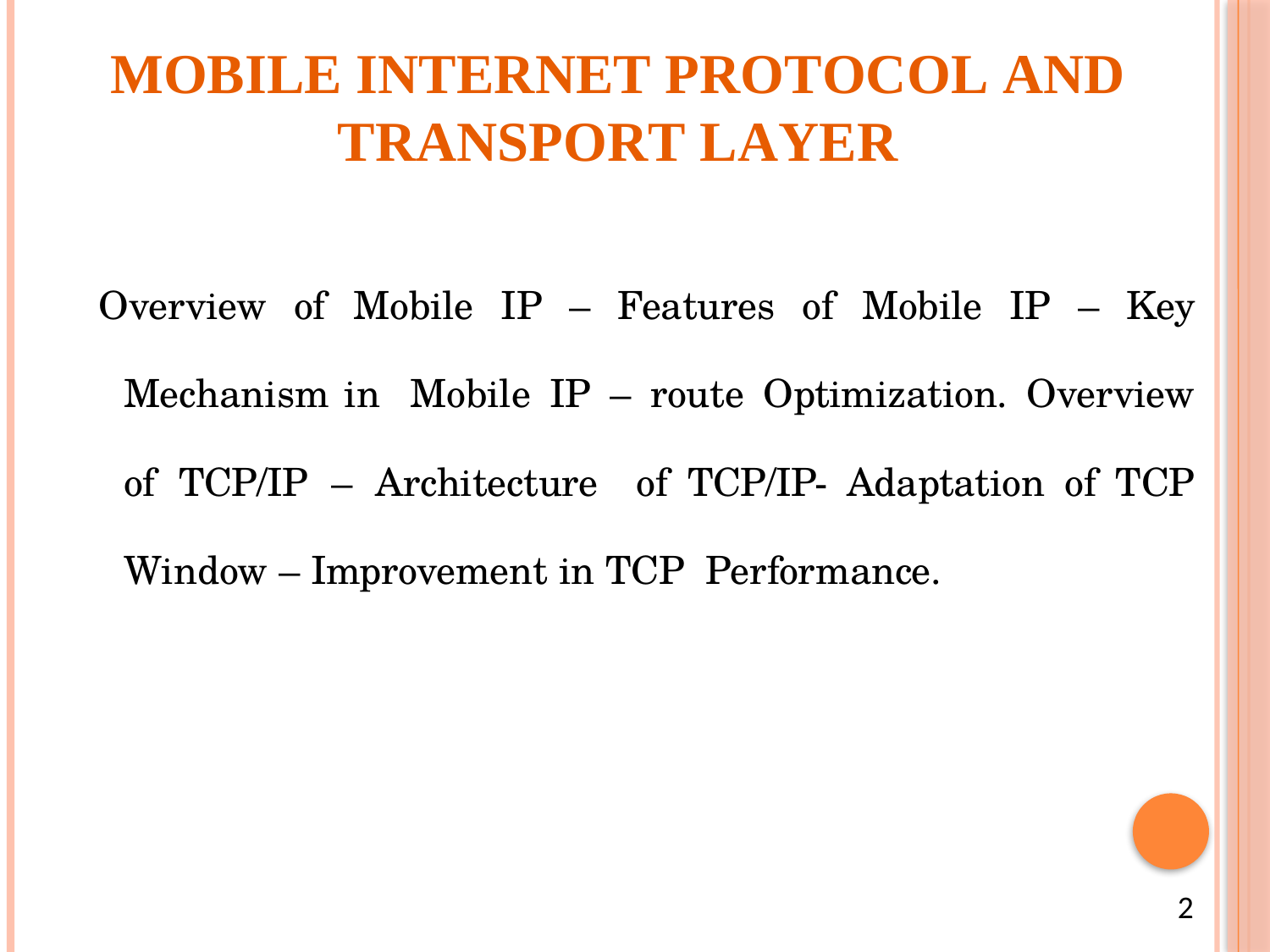

# MOBILE INTERNET PROTOCOL AND TRANSPORT LAYER
Overview of Mobile IP – Features of Mobile IP – Key Mechanism in  Mobile IP – route Optimization. Overview of TCP/IP – Architecture  of TCP/IP- Adaptation of TCP Window – Improvement in TCP  Performance.
2